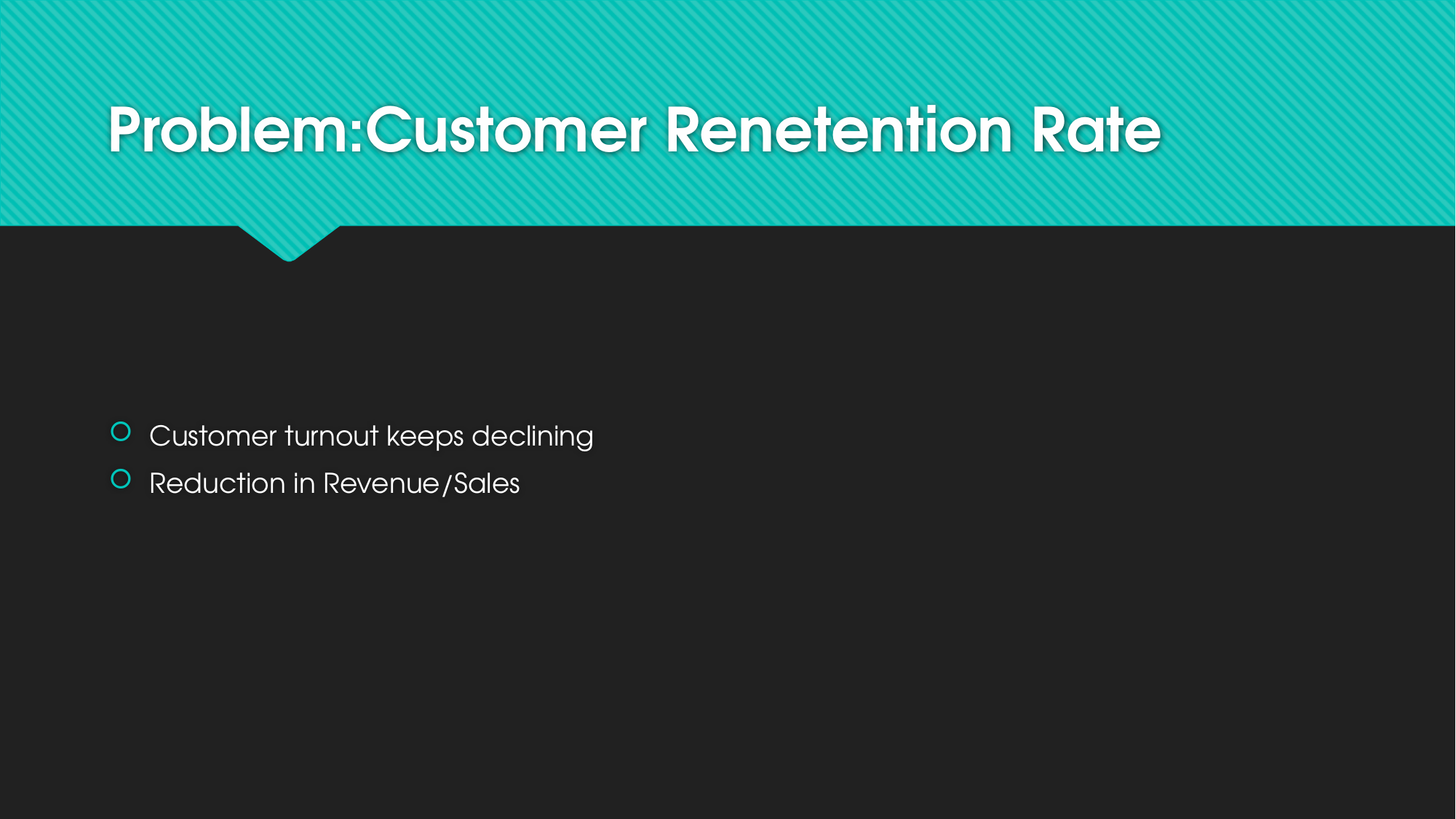

# Problem:Customer Renetention Rate
Customer turnout keeps declining
Reduction in Revenue/Sales